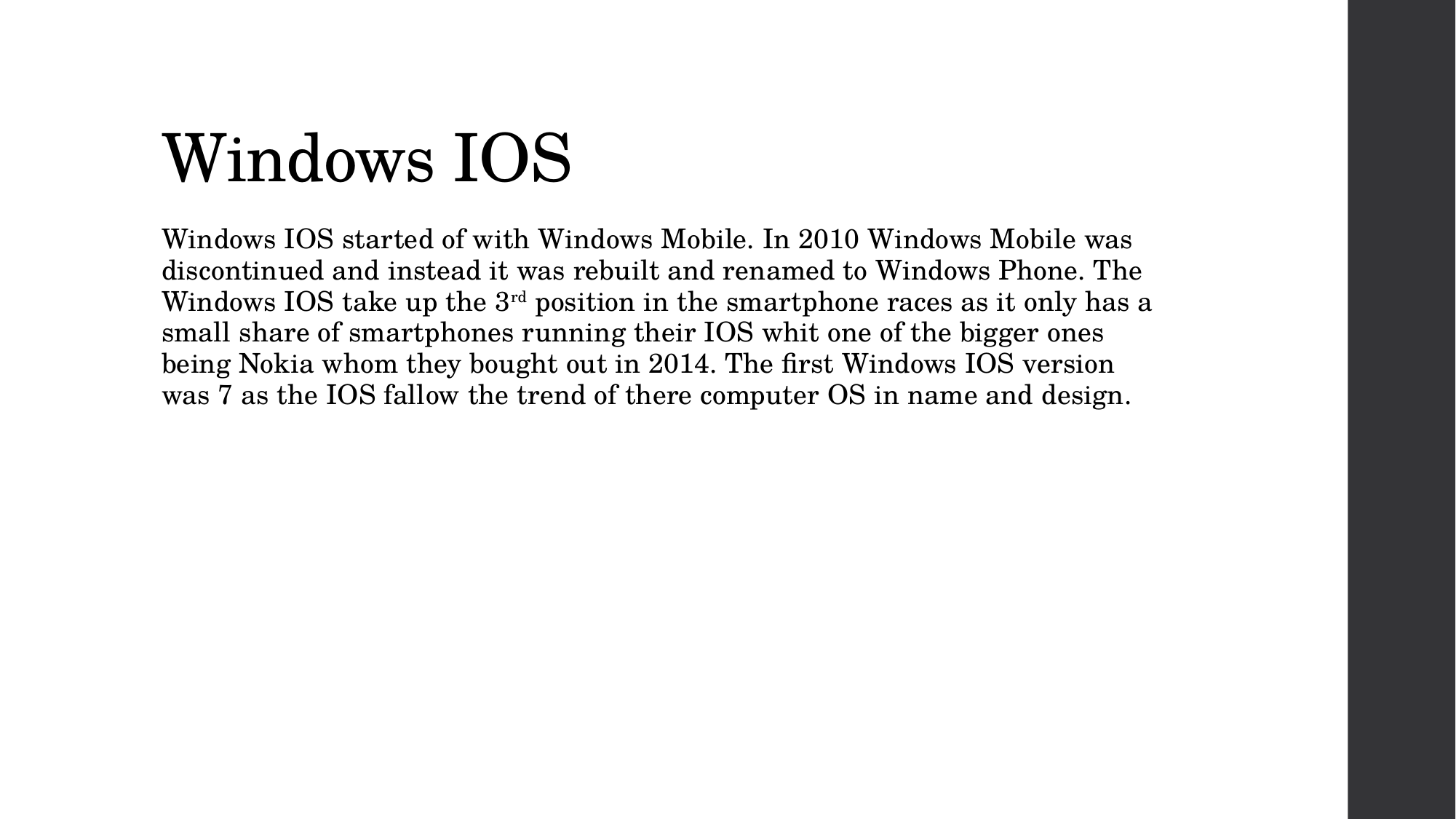

# Windows IOS
Windows IOS started of with Windows Mobile. In 2010 Windows Mobile was discontinued and instead it was rebuilt and renamed to Windows Phone. The Windows IOS take up the 3rd position in the smartphone races as it only has a small share of smartphones running their IOS whit one of the bigger ones being Nokia whom they bought out in 2014. The first Windows IOS version was 7 as the IOS fallow the trend of there computer OS in name and design.